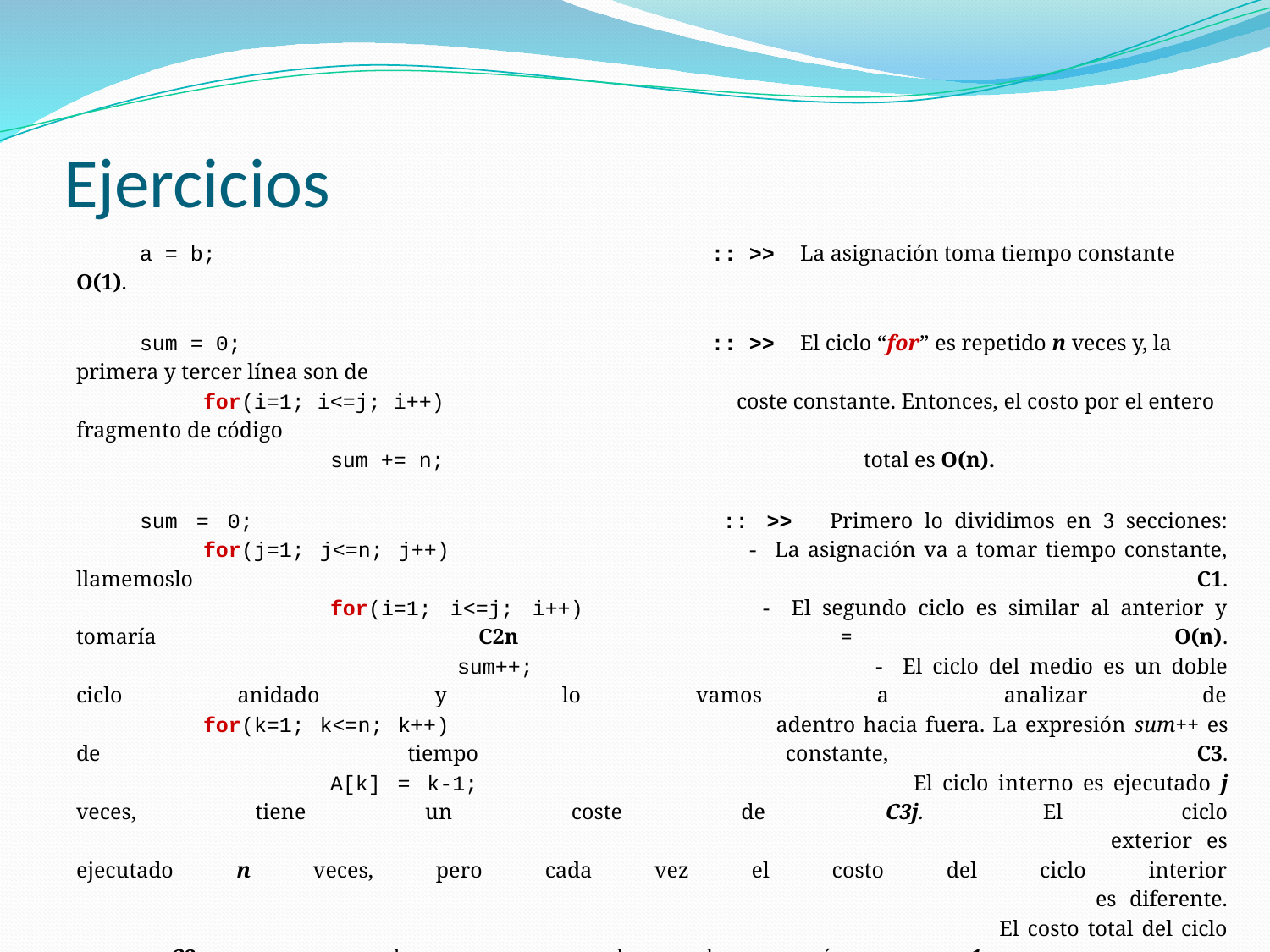

# Ejercicios
a = b; 				:: >>  La asignación toma tiempo constante O(1).
sum = 0;				:: >>  El ciclo “for” es repetido n veces y, la primera y tercer línea son de
	for(i=1; i<=j; i++)			  coste constante. Entonces, el costo por el entero fragmento de código
		sum += n;				  total es O(n).
sum = 0;				:: >>  Primero lo dividimos en 3 secciones:
	for(j=1; j<=n; j++)			  - La asignación va a tomar tiempo constante, llamemoslo C1.
		for(i=1; i<=j; i++)		  - El segundo ciclo es similar al anterior y tomaría C2n = O(n).
			sum++;			  - El ciclo del medio es un doble ciclo anidado y lo vamos a analizar de
	for(k=1; k<=n; k++)			    adentro hacia fuera. La expresión sum++ es de tiempo constante, C3.
		A[k] = k-1;			    El ciclo interno es ejecutado j veces, tiene un coste de C3j. El ciclo
							          exterior es ejecutado n veces, pero cada vez el costo del ciclo interior
							          es diferente.
							    El costo total del ciclo es C3 veces la suma de los números 1 a n,
							    es decir: n(n+1)/2 = O(n^2).
							    Por lo tanto O(C1+C2n+C3n^2) es simplemente O(n^2).